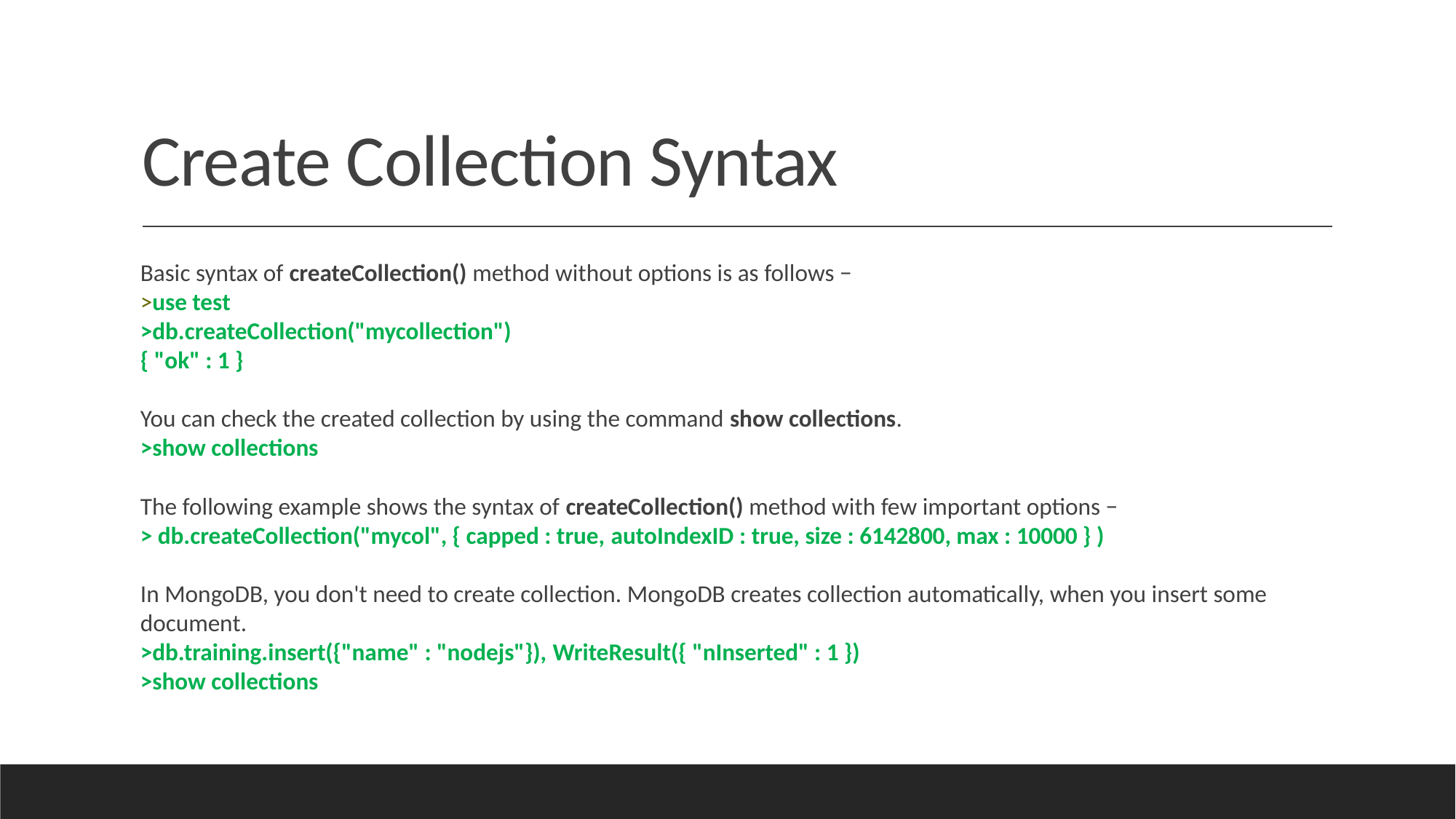

# Create Collection Syntax
Basic syntax of createCollection() method without options is as follows −
>use test
>db.createCollection("mycollection")
{ "ok" : 1 }

You can check the created collection by using the command show collections.
>show collections

The following example shows the syntax of createCollection() method with few important options −
> db.createCollection("mycol", { capped : true, autoIndexID : true, size : 6142800, max : 10000 } )

In MongoDB, you don't need to create collection. MongoDB creates collection automatically, when you insert some document.
>db.training.insert({"name" : "nodejs"}), WriteResult({ "nInserted" : 1 })
>show collections